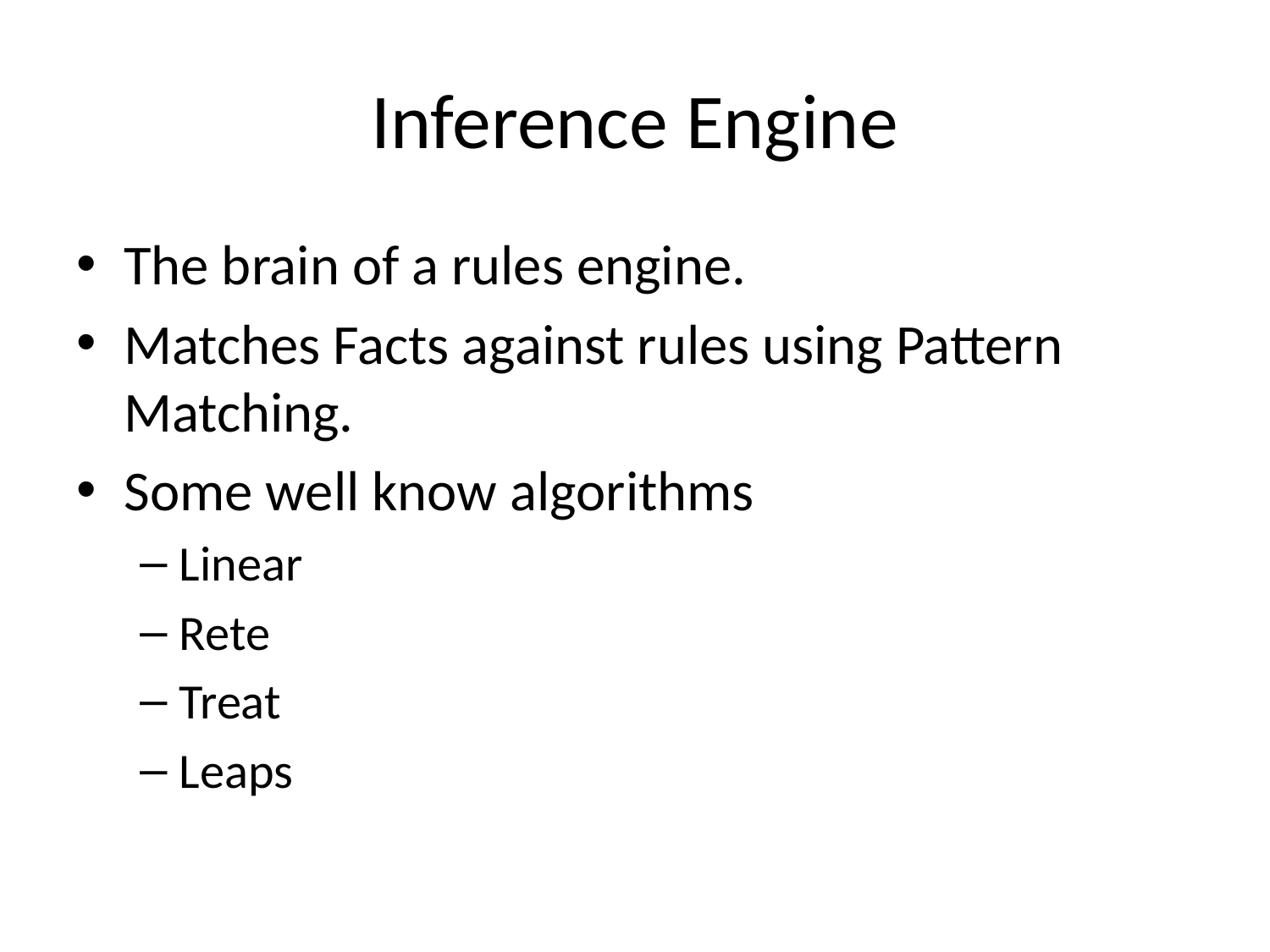

# Inference Engine
The brain of a rules engine.
Matches Facts against rules using Pattern Matching.
Some well know algorithms
Linear
Rete
Treat
Leaps